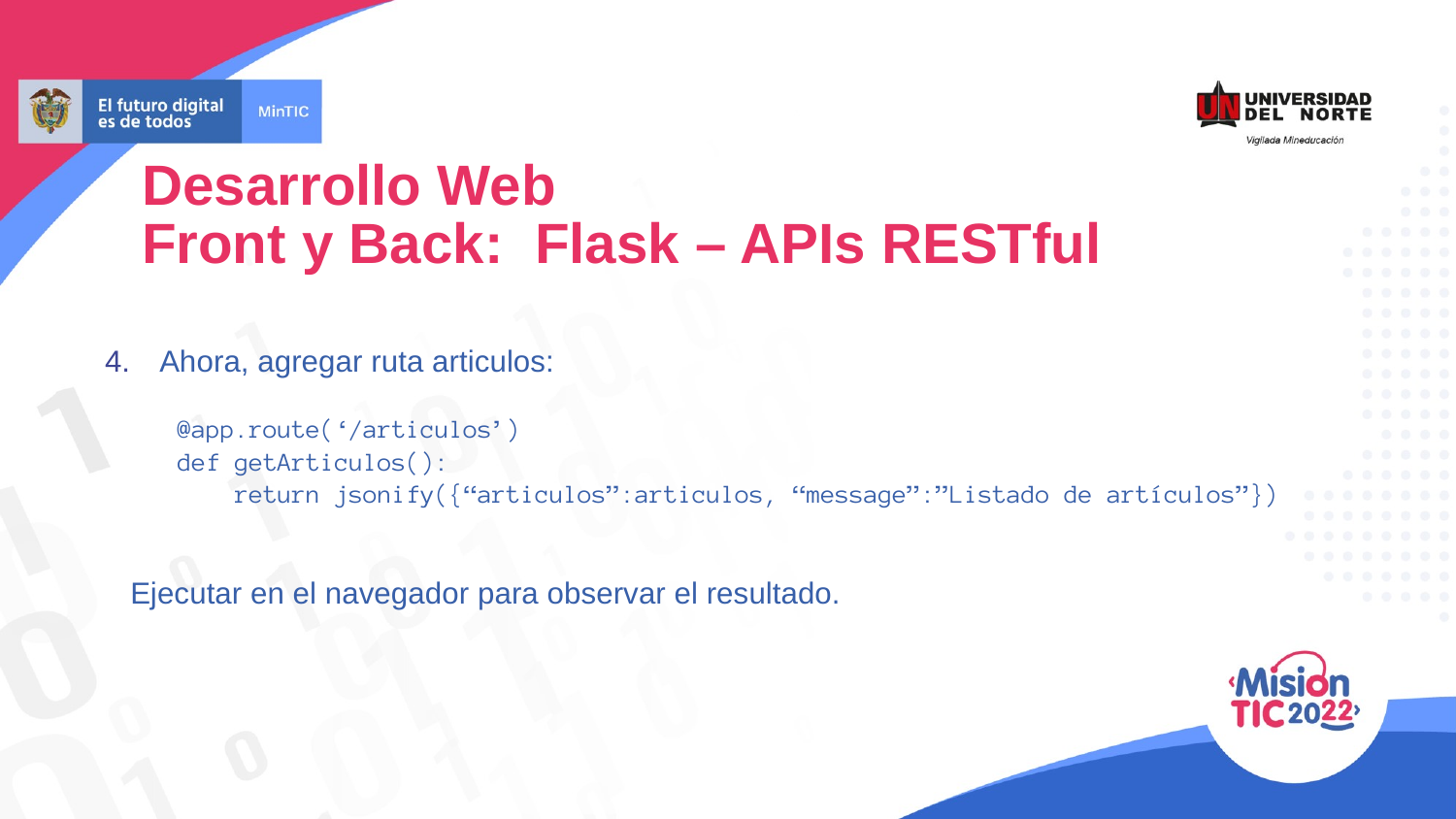

Desarrollo Web
Front y Back:  Flask – APIs RESTful
Ahora, agregar ruta articulos:

@app.route(‘/articulos’)
def getArticulos():
    return jsonify({“articulos”:articulos, “message”:”Listado de artículos”})

   Ejecutar en el navegador para observar el resultado.